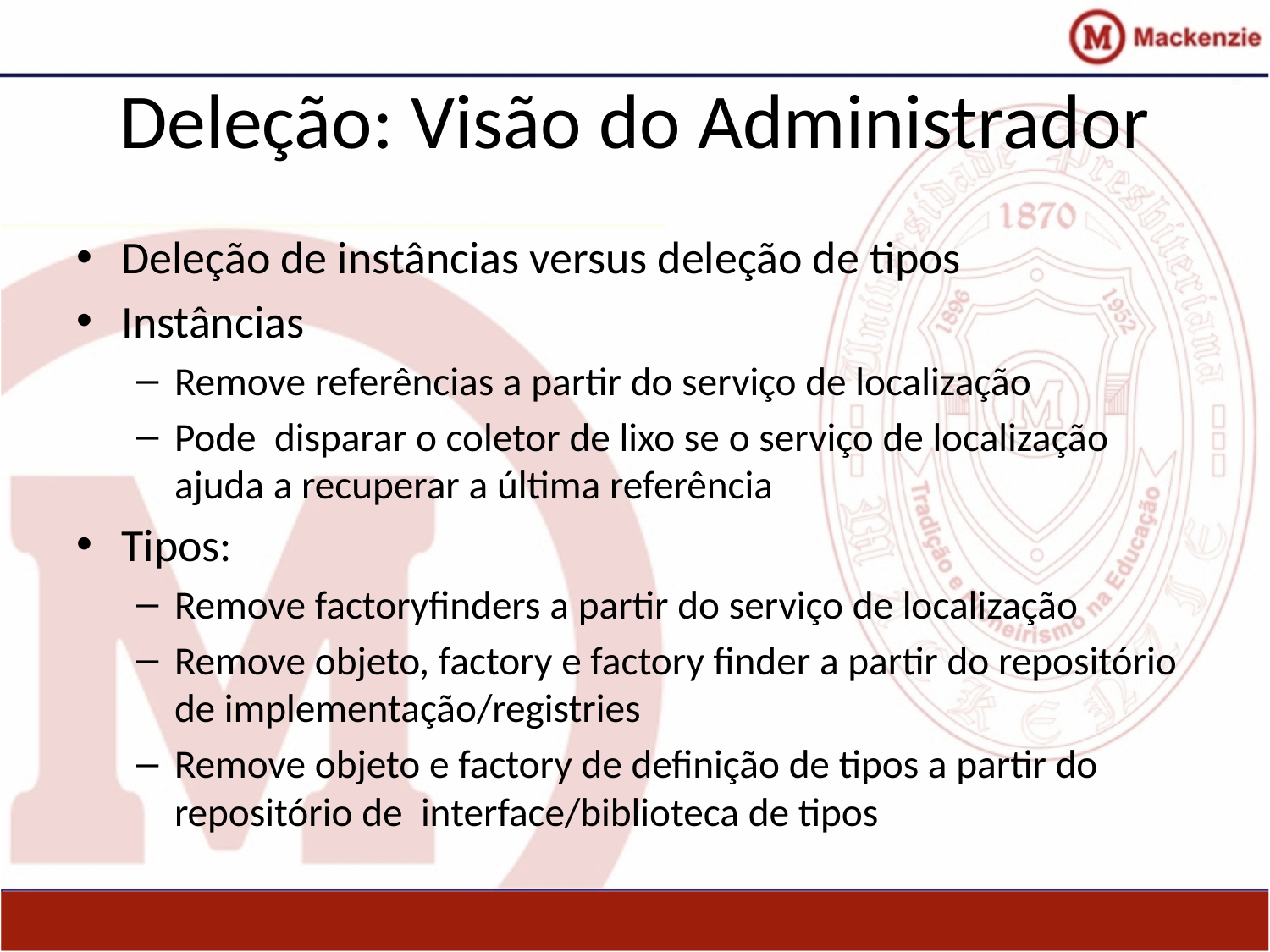

# Deleção: Visão do Administrador
Deleção de instâncias versus deleção de tipos
Instâncias
Remove referências a partir do serviço de localização
Pode  disparar o coletor de lixo se o serviço de localização ajuda a recuperar a última referência
Tipos:
Remove factoryfinders a partir do serviço de localização
Remove objeto, factory e factory finder a partir do repositório de implementação/registries
Remove objeto e factory de definição de tipos a partir do repositório de  interface/biblioteca de tipos